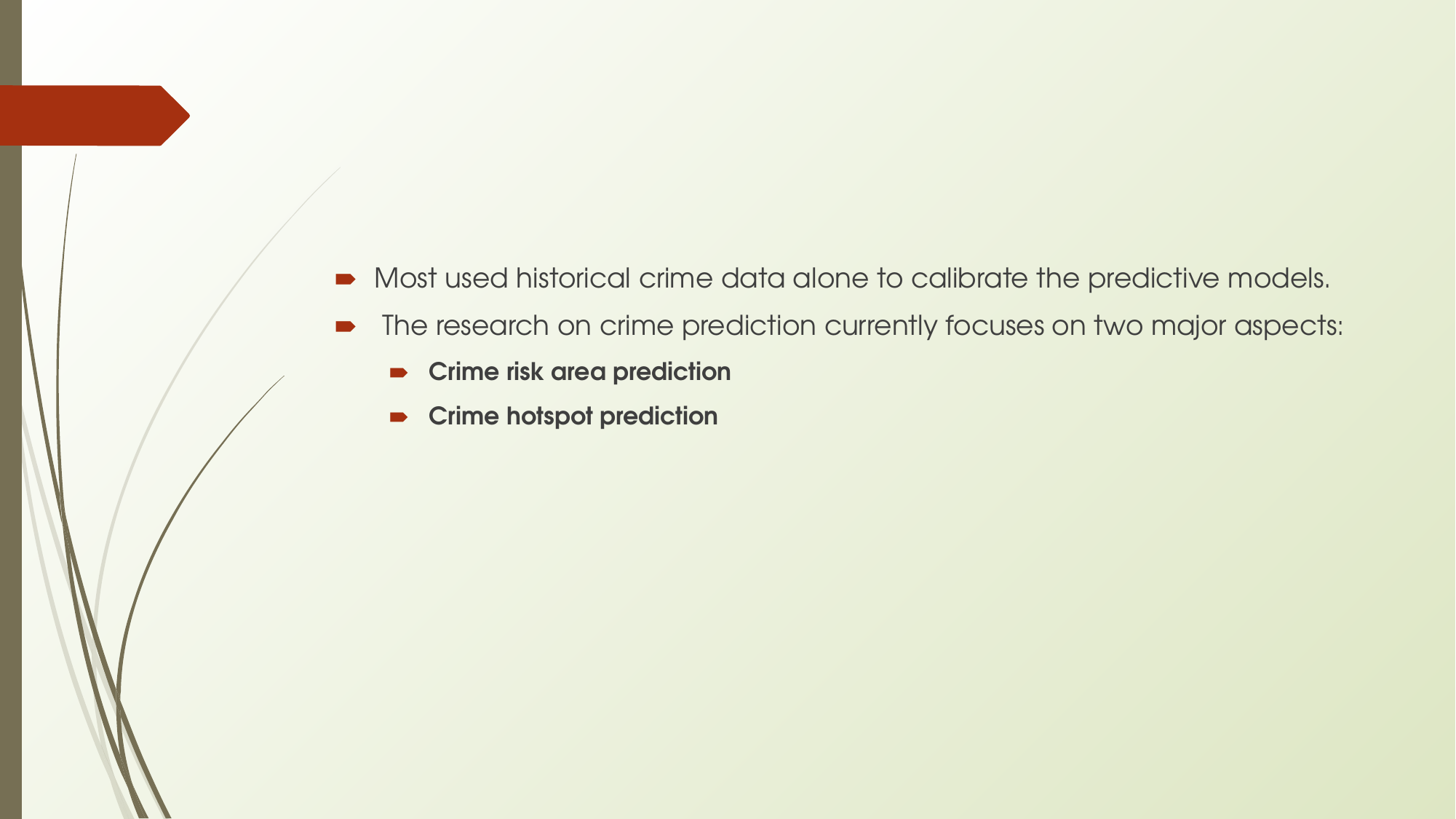

#
Most used historical crime data alone to calibrate the predictive models.
 The research on crime prediction currently focuses on two major aspects:
Crime risk area prediction
Crime hotspot prediction